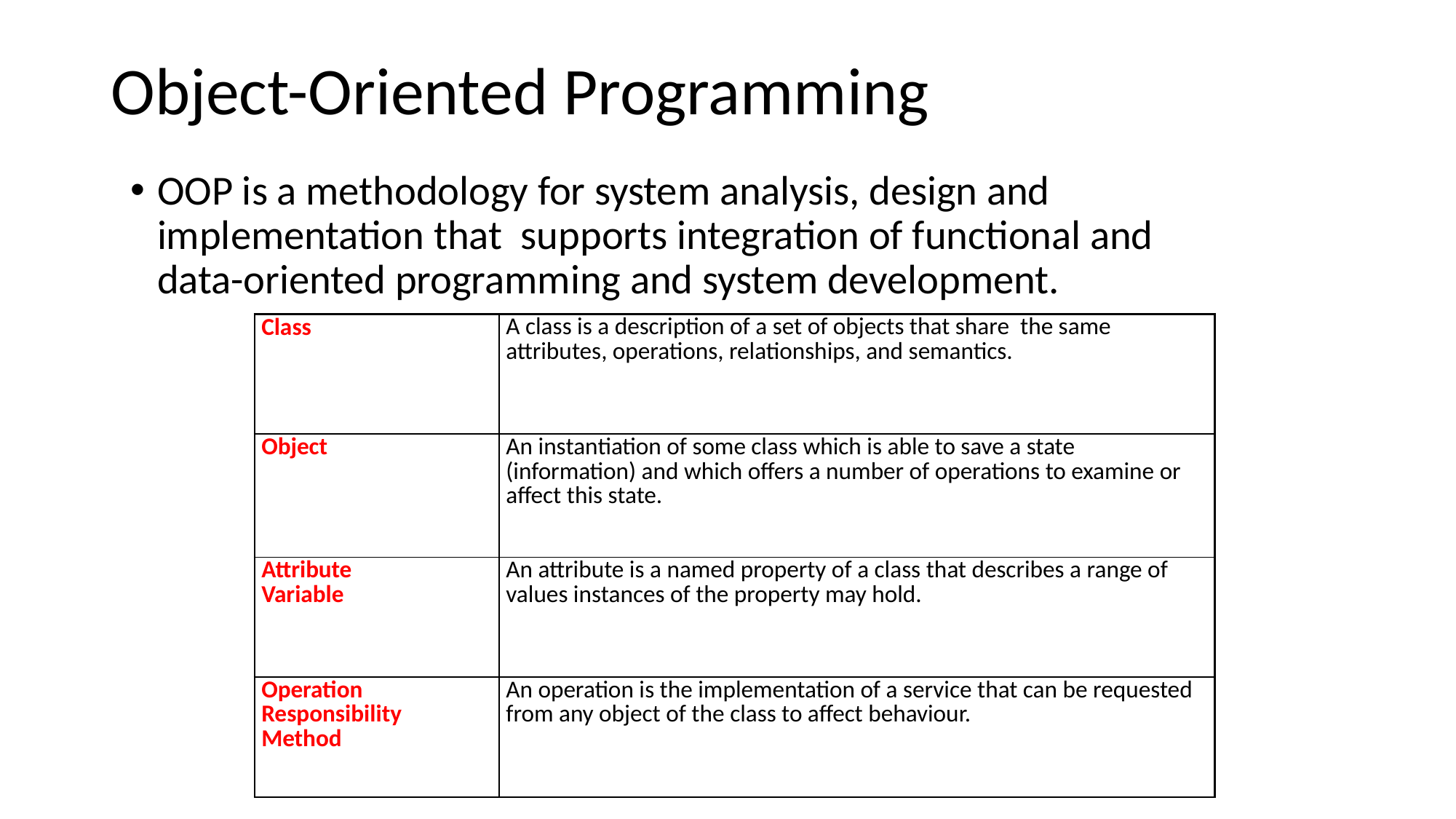

# Object-Oriented Programming
OOP is a methodology for system analysis, design and implementation that  supports integration of functional and data-oriented programming and system development.
| Class | A class is a description of a set of objects that share the same attributes, operations, relationships, and semantics. |
| --- | --- |
| Object | An instantiation of some class which is able to save a state (information) and which offers a number of operations to examine or affect this state. |
| Attribute Variable | An attribute is a named property of a class that describes a range of values instances of the property may hold. |
| Operation Responsibility Method | An operation is the implementation of a service that can be requested from any object of the class to affect behaviour. |